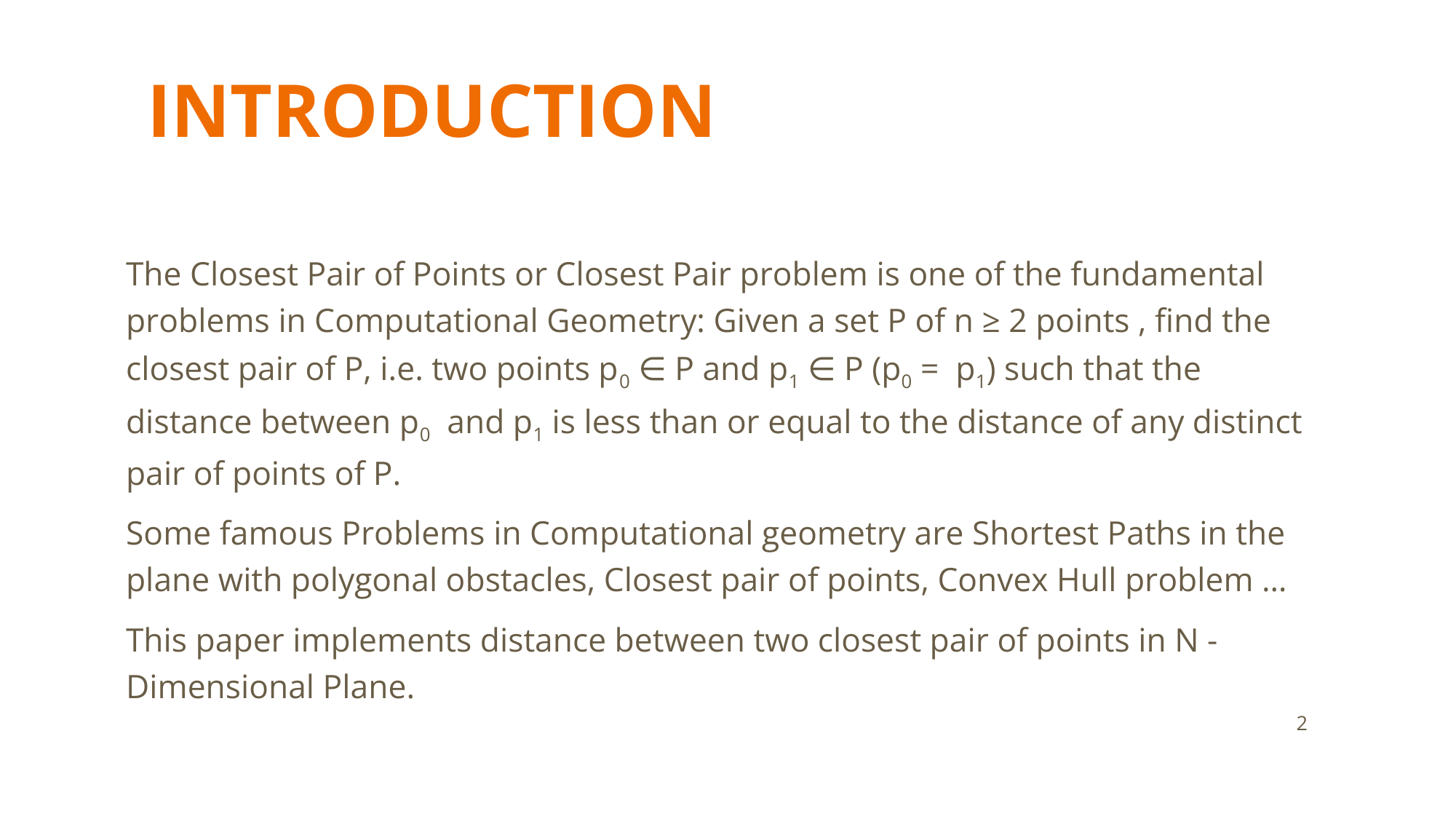

# INTRODUCTION
The Closest Pair of Points or Closest Pair problem is one of the fundamental problems in Computational Geometry: Given a set P of n ≥ 2 points , find the closest pair of P, i.e. two points p0 ∈ P and p1 ∈ P (p0 =  p1) such that the distance between p0  and p1 is less than or equal to the distance of any distinct pair of points of P.
Some famous Problems in Computational geometry are Shortest Paths in the plane with polygonal obstacles, Closest pair of points, Convex Hull problem …
This paper implements distance between two closest pair of points in N - Dimensional Plane.

2